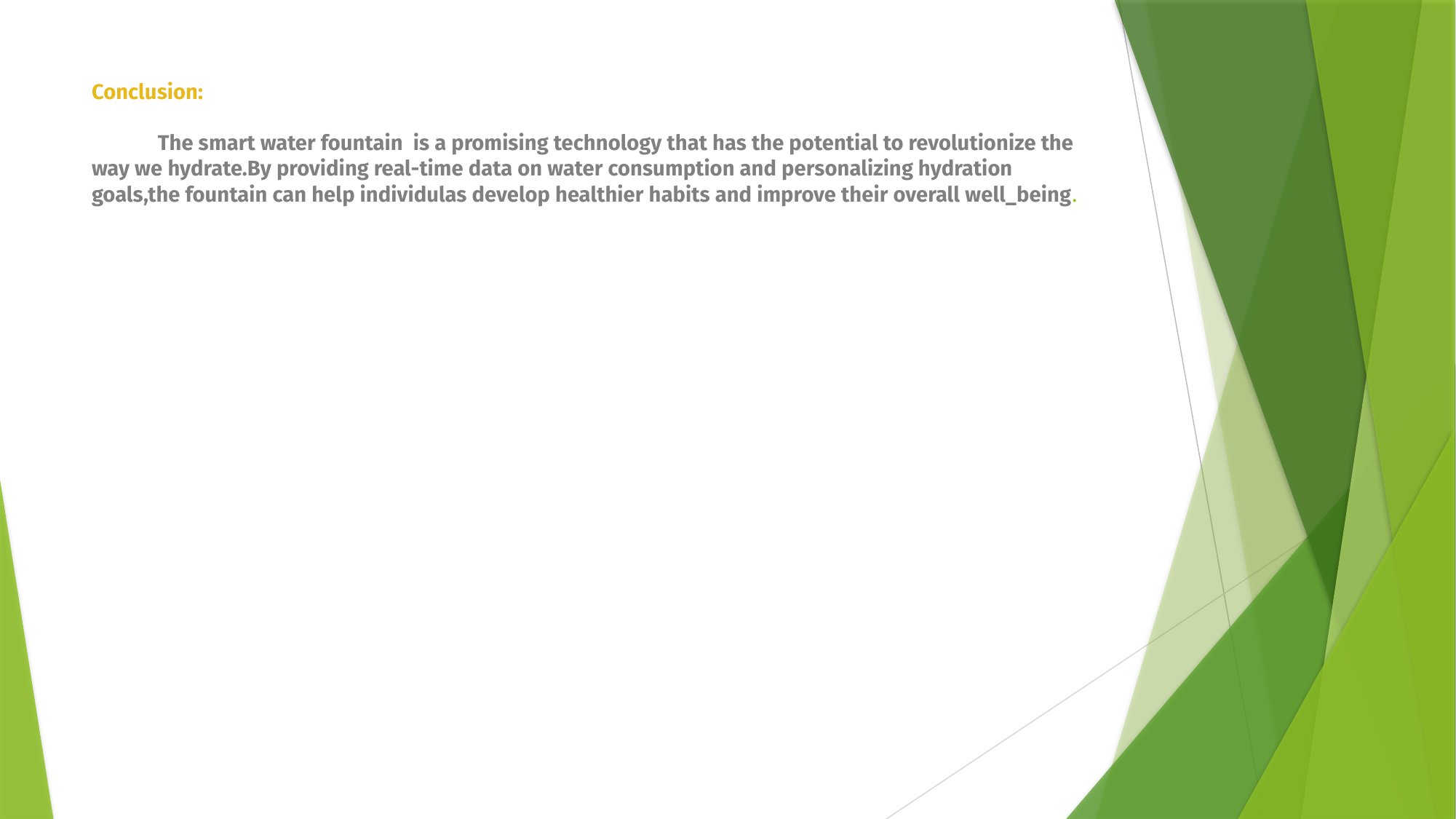

# Conclusion: The smart water fountain  is a promising technology that has the potential to revolutionize the way we hydrate.By providing real-time data on water consumption and personalizing hydration  goals,the fountain can help individulas develop healthier habits and improve their overall well_being.